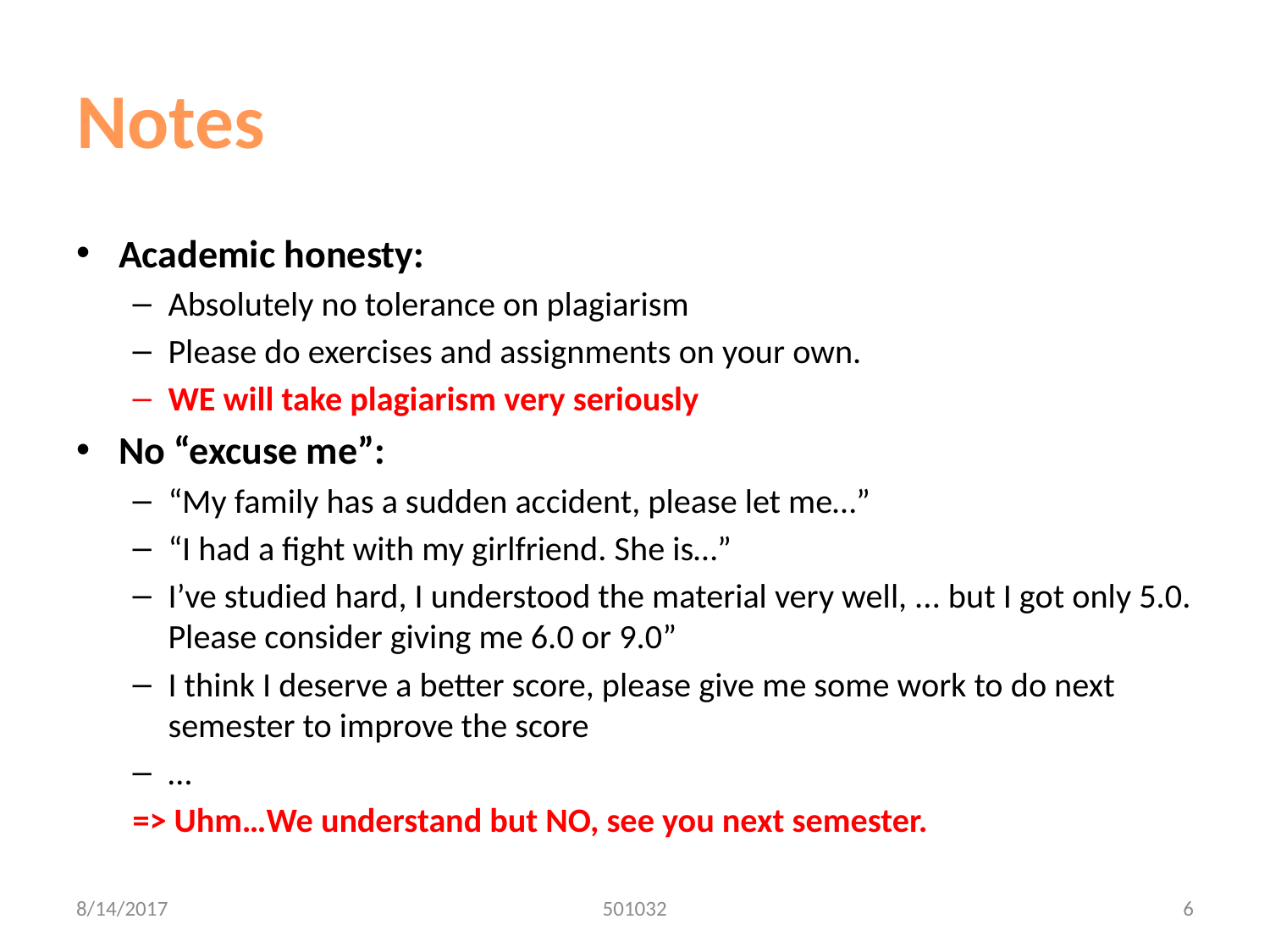

# Notes
Academic honesty:
Absolutely no tolerance on plagiarism
Please do exercises and assignments on your own.
WE will take plagiarism very seriously
No “excuse me”:
“My family has a sudden accident, please let me…”
“I had a fight with my girlfriend. She is…”
I’ve studied hard, I understood the material very well, ... but I got only 5.0. Please consider giving me 6.0 or 9.0”
I think I deserve a better score, please give me some work to do next semester to improve the score
…
=> Uhm…We understand but NO, see you next semester.
8/14/2017
501032
6